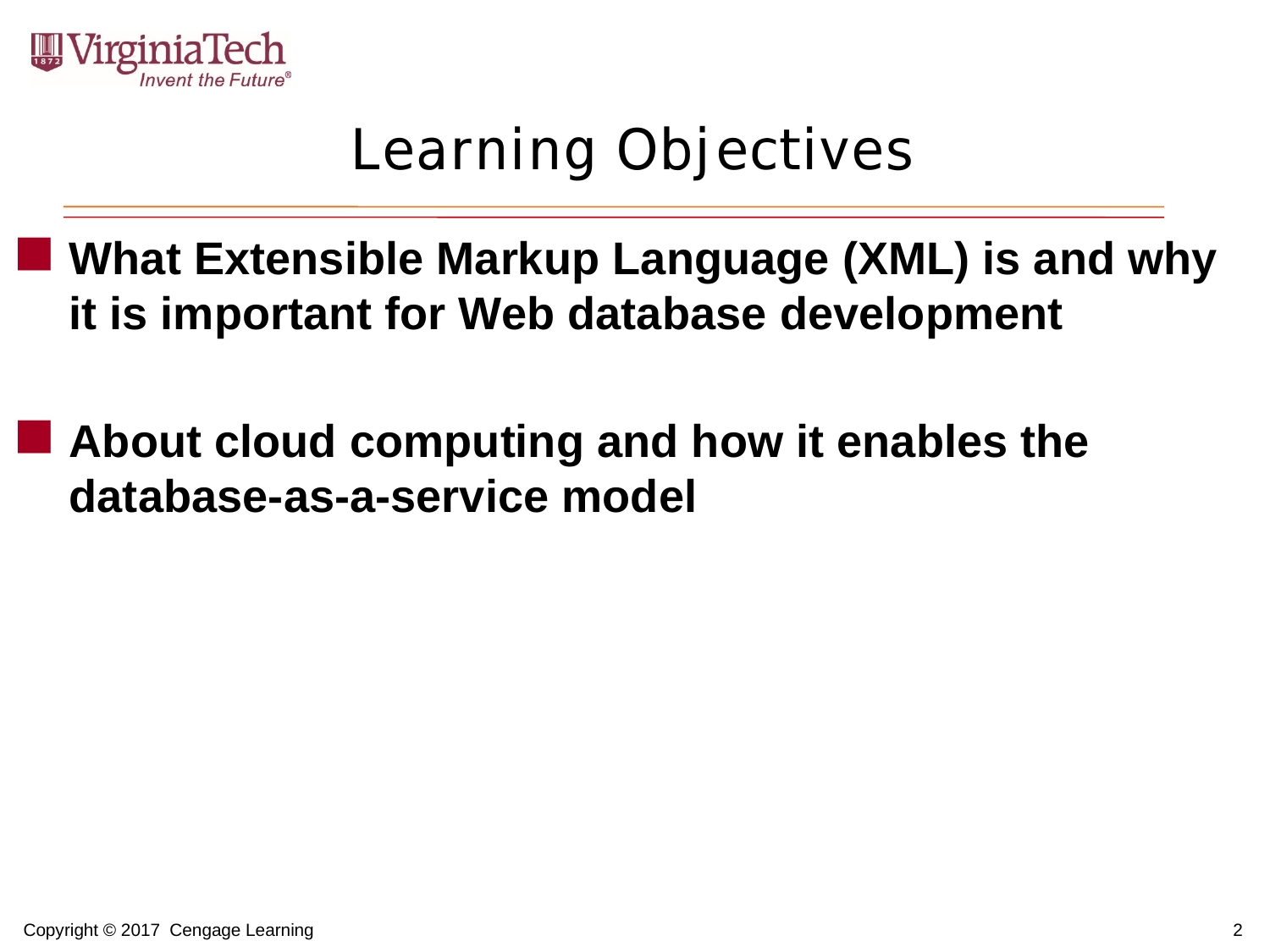

# Learning Objectives
What Extensible Markup Language (XML) is and why it is important for Web database development

About cloud computing and how it enables the database-as-a-service model

2
Copyright © 2017  Cengage Learning